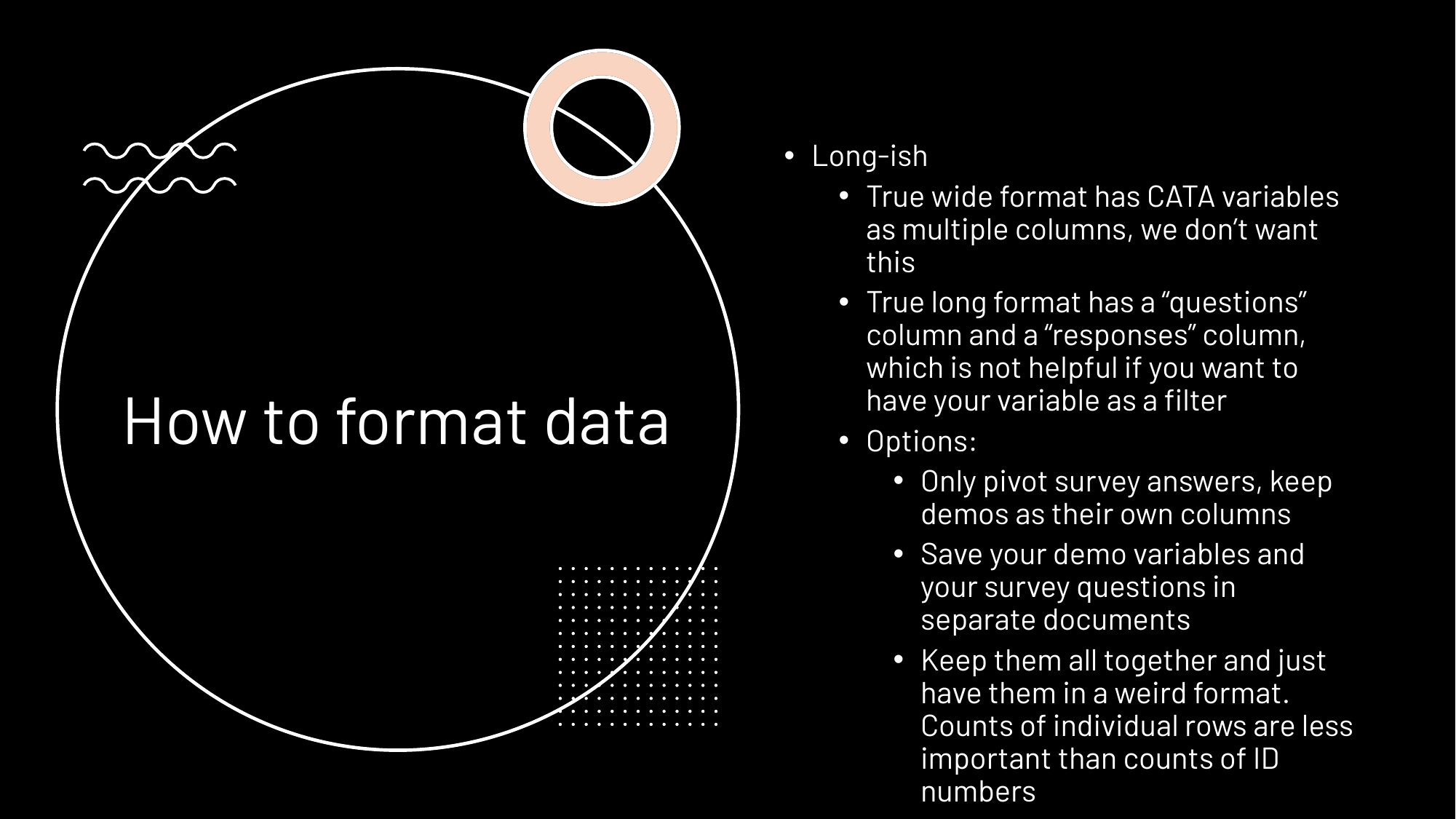

Long-ish
True wide format has CATA variables as multiple columns, we don’t want this
True long format has a “questions” column and a “responses” column, which is not helpful if you want to have your variable as a filter
Options:
Only pivot survey answers, keep demos as their own columns
Save your demo variables and your survey questions in separate documents
Keep them all together and just have them in a weird format. Counts of individual rows are less important than counts of ID numbers

# How to format data